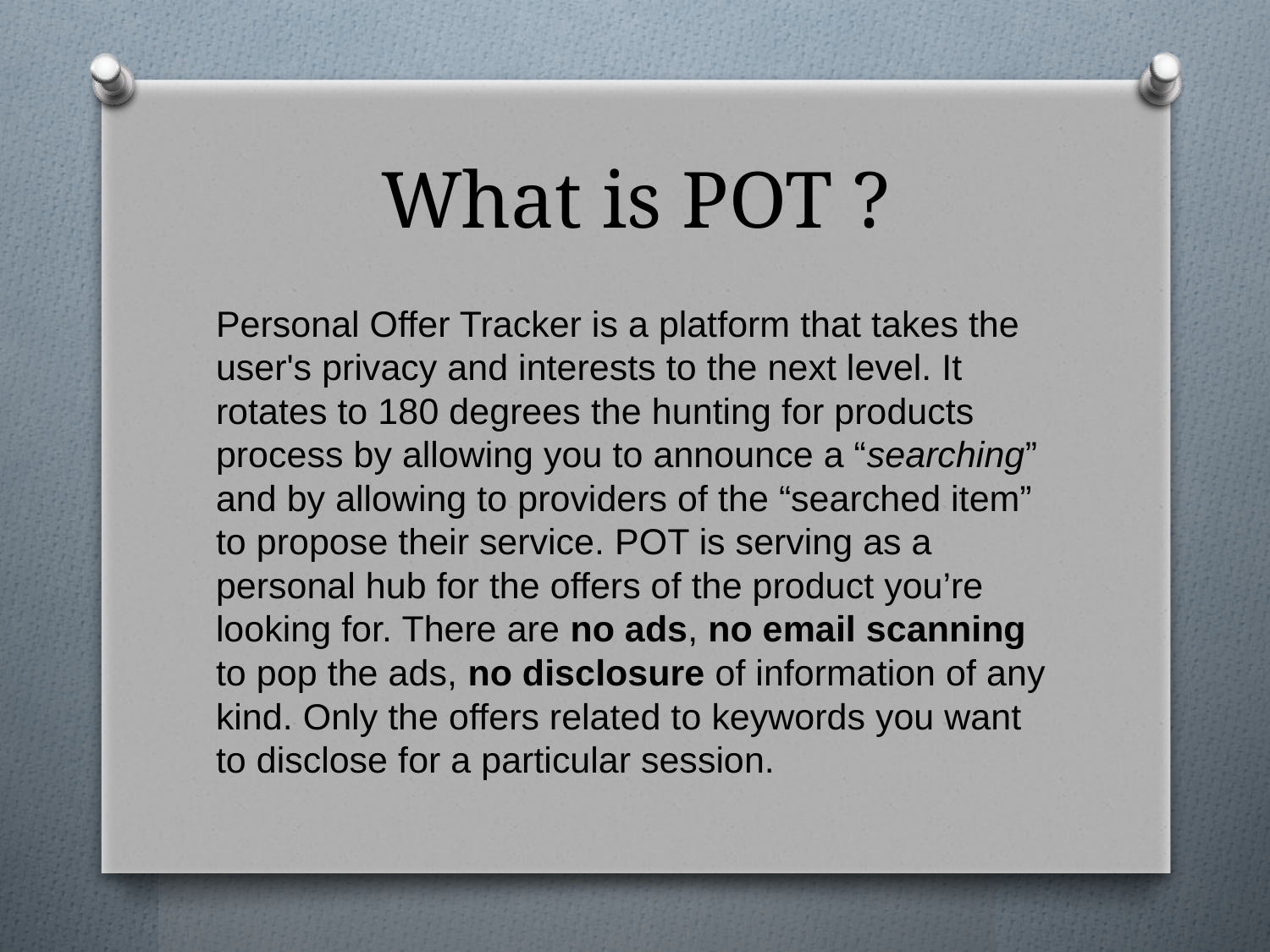

# What is POT ?
Personal Offer Tracker is a platform that takes the user's privacy and interests to the next level. It rotates to 180 degrees the hunting for products process by allowing you to announce a “searching” and by allowing to providers of the “searched item” to propose their service. POT is serving as a personal hub for the offers of the product you’re looking for. There are no ads, no email scanning to pop the ads, no disclosure of information of any kind. Only the offers related to keywords you want to disclose for a particular session.